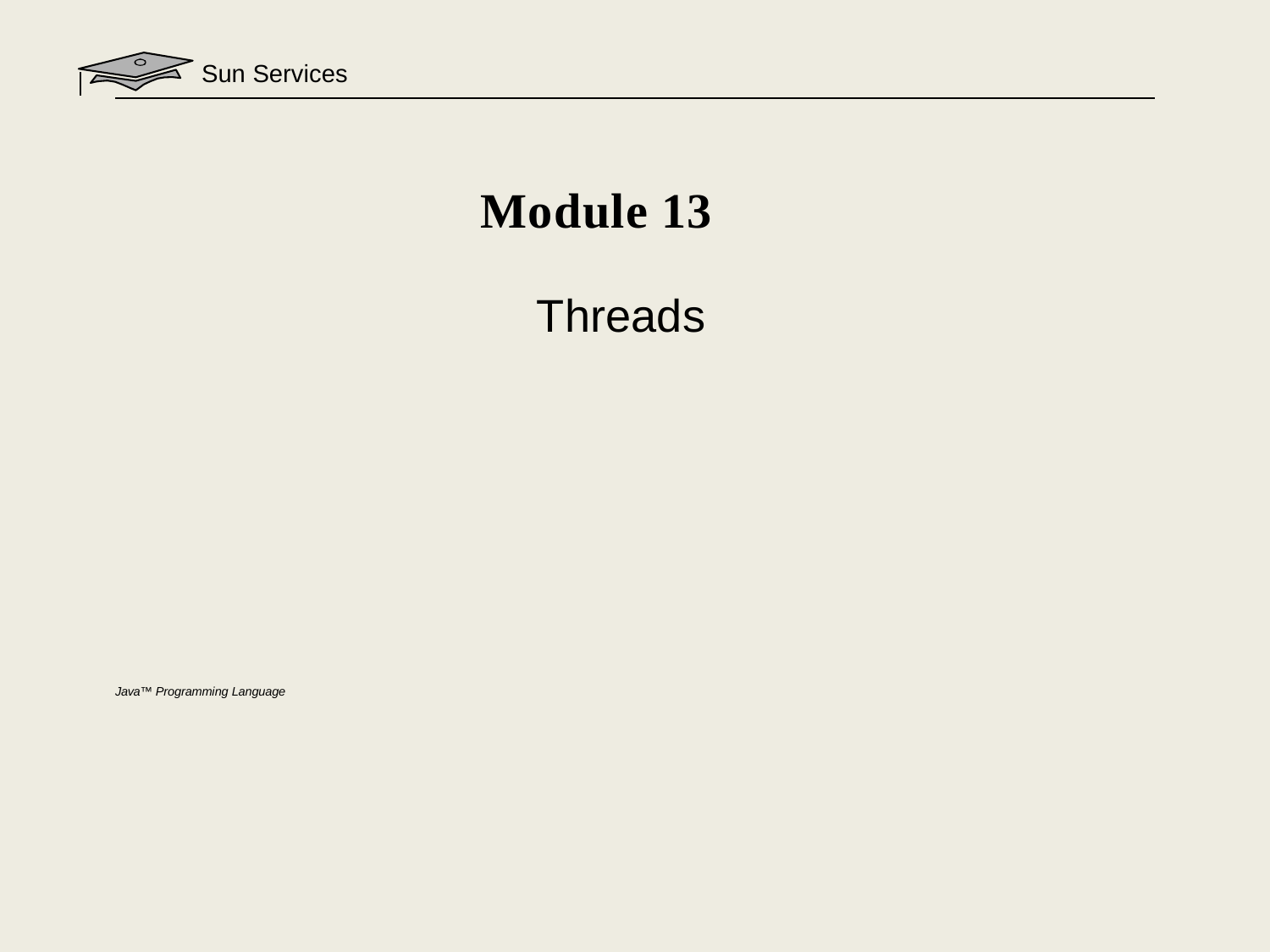

Sun Services

Module 13
Threads
Java™ Programming Language